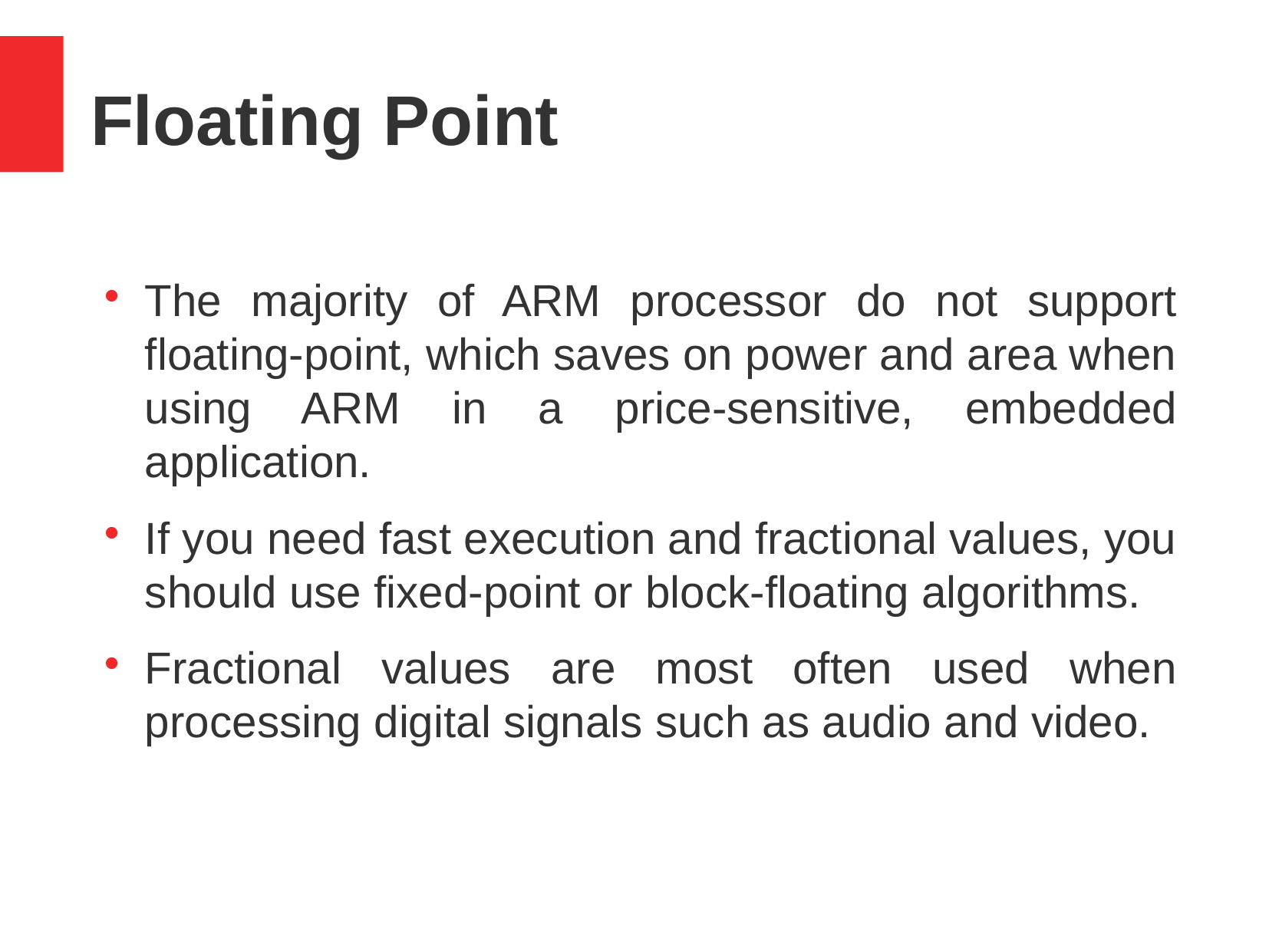

Floating Point
The majority of ARM processor do not support floating-point, which saves on power and area when using ARM in a price-sensitive, embedded application.
If you need fast execution and fractional values, you should use fixed-point or block-floating algorithms.
Fractional values are most often used when processing digital signals such as audio and video.